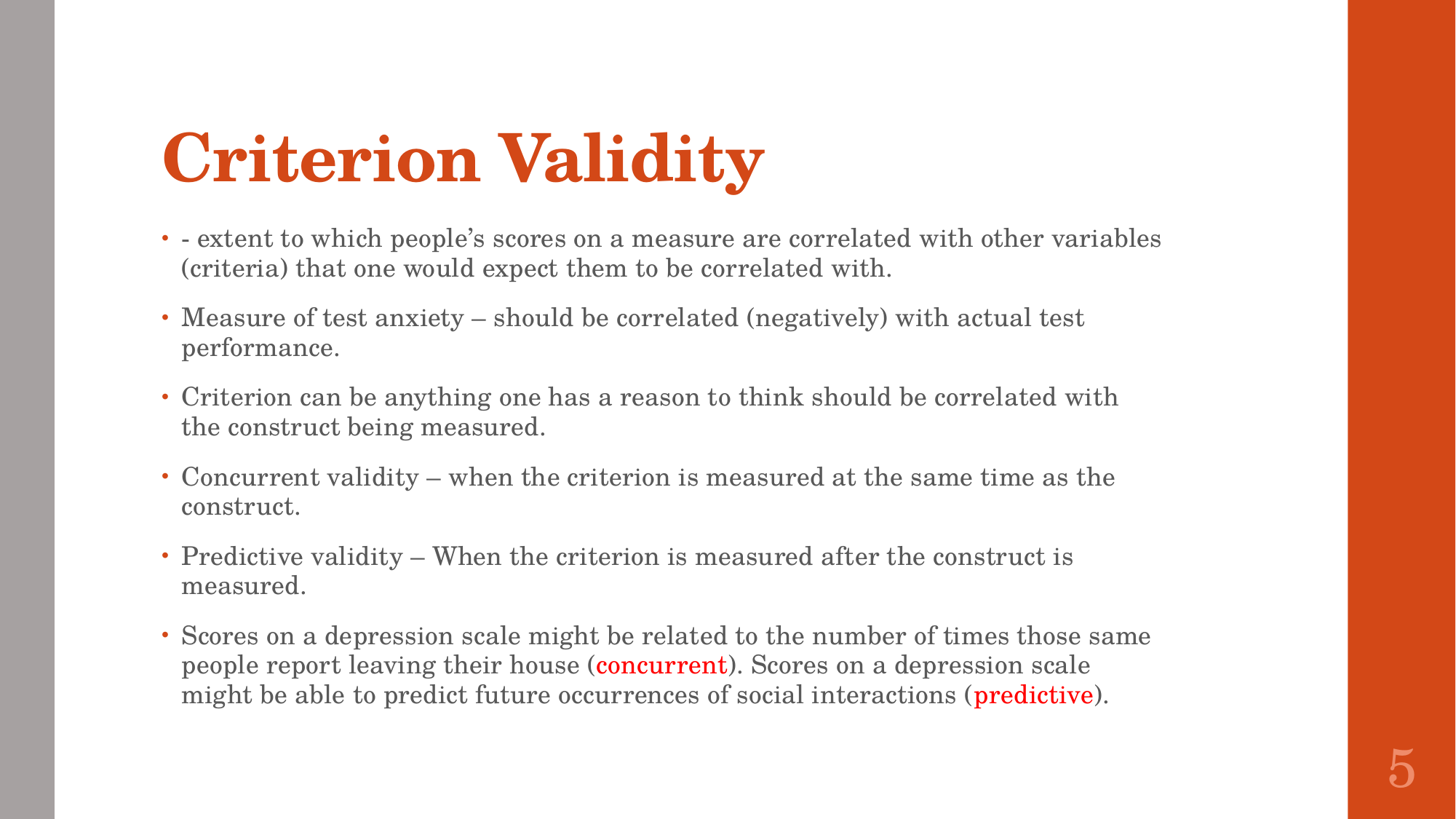

# Criterion Validity
- extent to which people’s scores on a measure are correlated with other variables (criteria) that one would expect them to be correlated with.
Measure of test anxiety – should be correlated (negatively) with actual test performance.
Criterion can be anything one has a reason to think should be correlated with the construct being measured.
Concurrent validity – when the criterion is measured at the same time as the construct.
Predictive validity – When the criterion is measured after the construct is measured.
Scores on a depression scale might be related to the number of times those same people report leaving their house (concurrent). Scores on a depression scale might be able to predict future occurrences of social interactions (predictive).
5